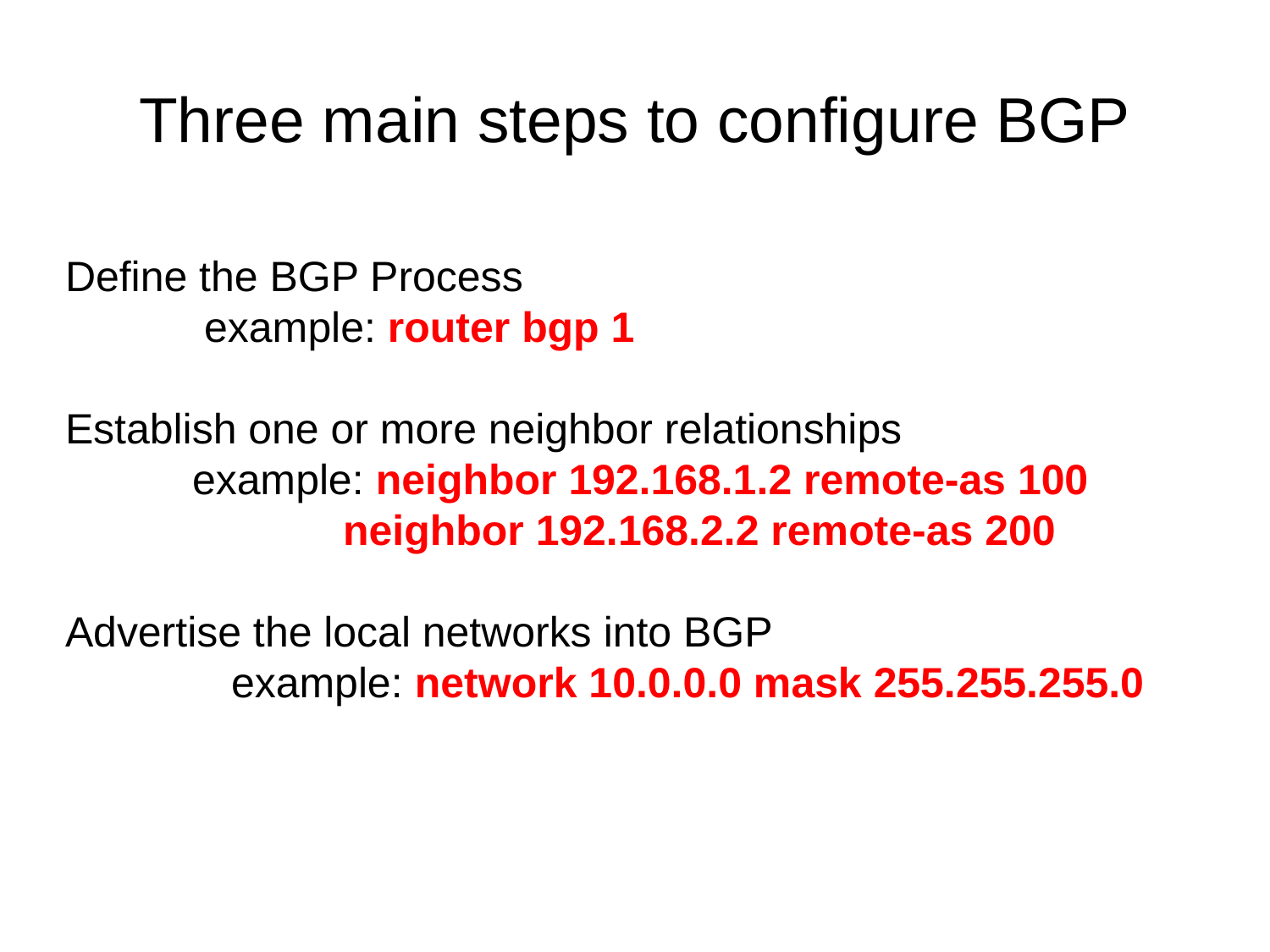

# Three main steps to configure BGP
Define the BGP Process
	 example: router bgp 1

Establish one or more neighbor relationships
	example: neighbor 192.168.1.2 remote-as 100
		  neighbor 192.168.2.2 remote-as 200

Advertise the local networks into BGP
              example: network 10.0.0.0 mask 255.255.255.0